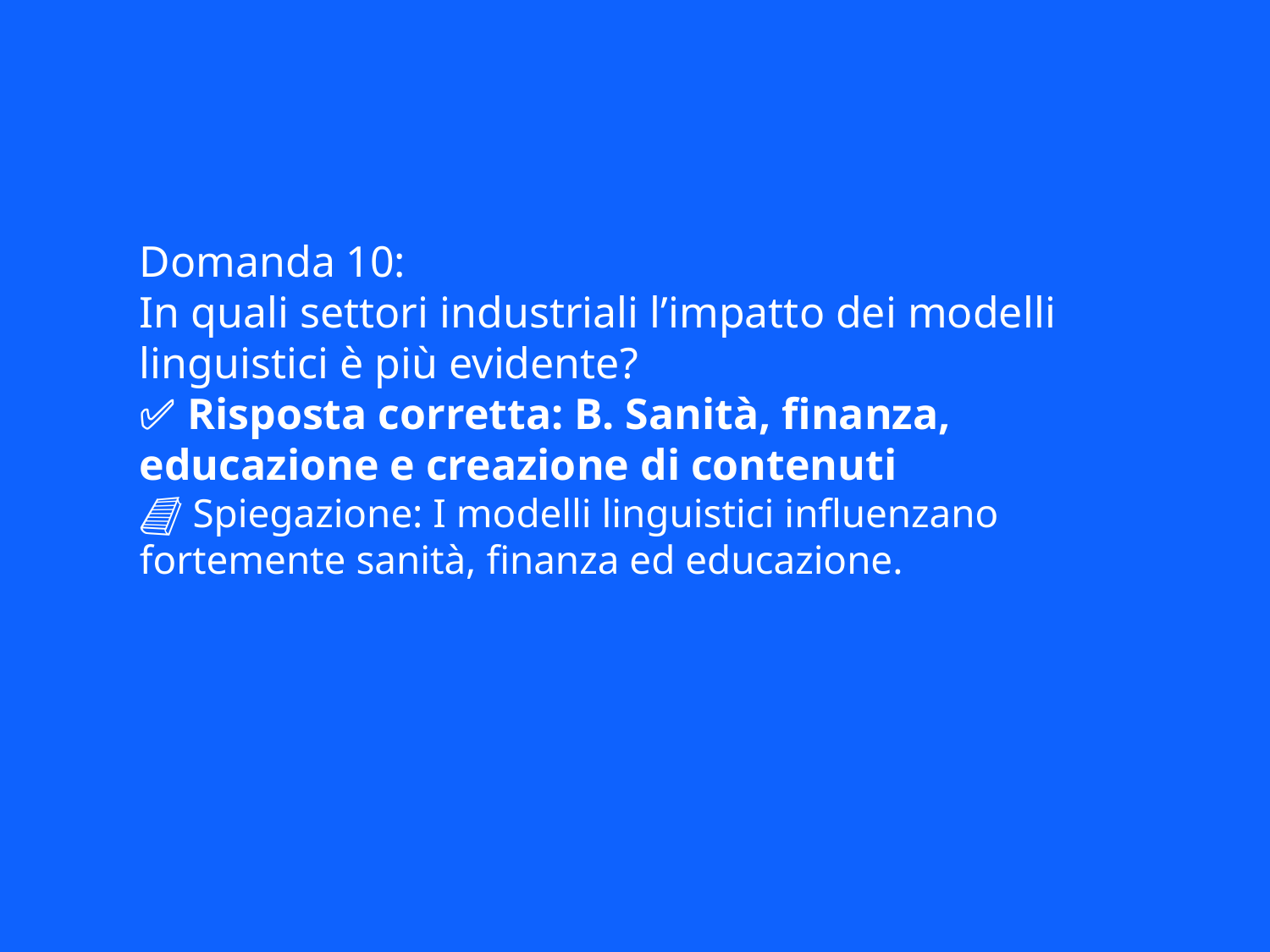

Domanda 10:
In quali settori industriali l’impatto dei modelli linguistici è più evidente?
✅ Risposta corretta: B. Sanità, finanza, educazione e creazione di contenuti
📘 Spiegazione: I modelli linguistici influenzano fortemente sanità, finanza ed educazione.